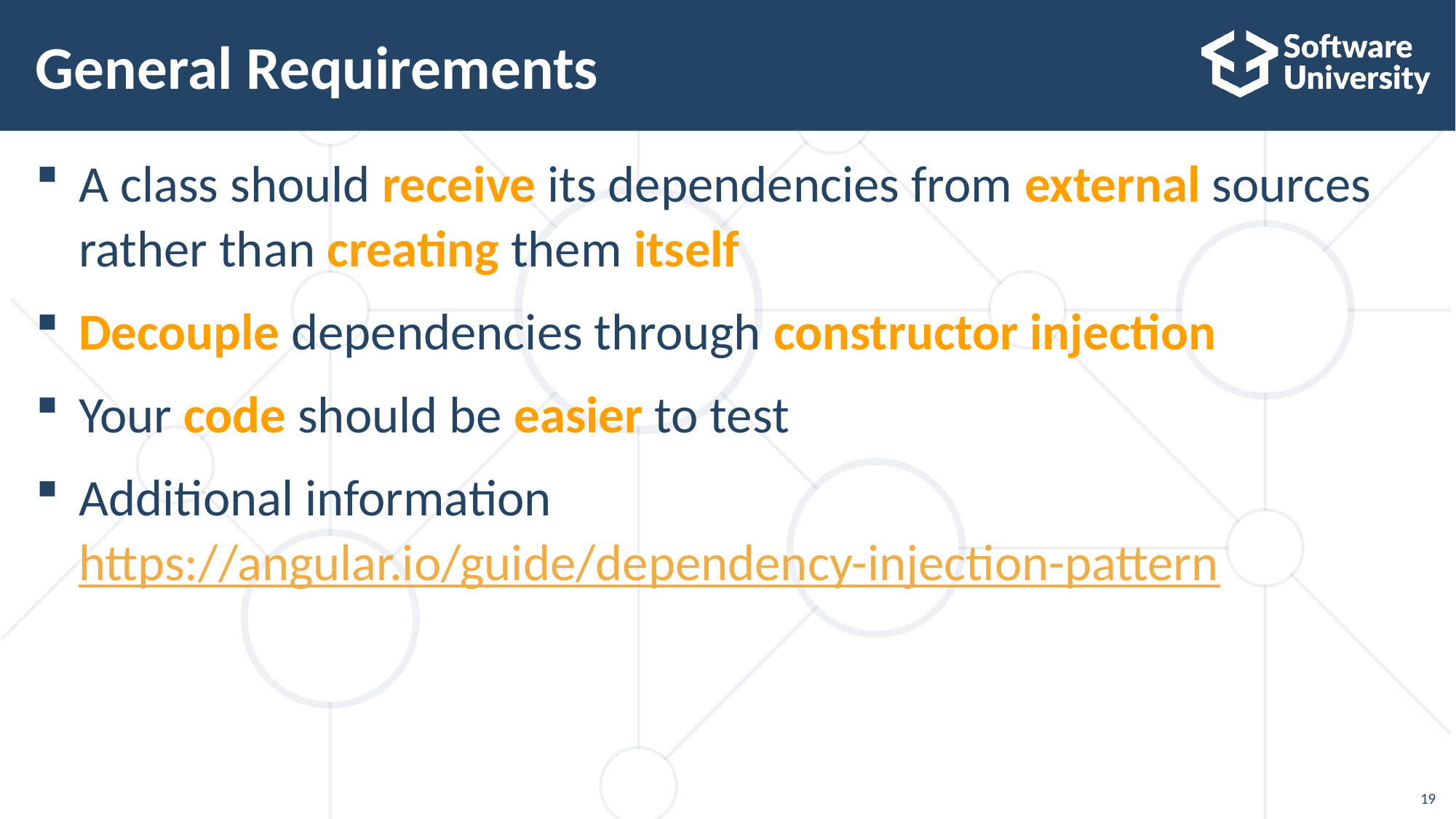

# General Requirements
A class should receive its dependencies from external sources rather than creating them itself
Decouple dependencies through constructor injection
Your code should be easier to test
Additional information
https://angular.io/guide/dependency-injection-pattern

19